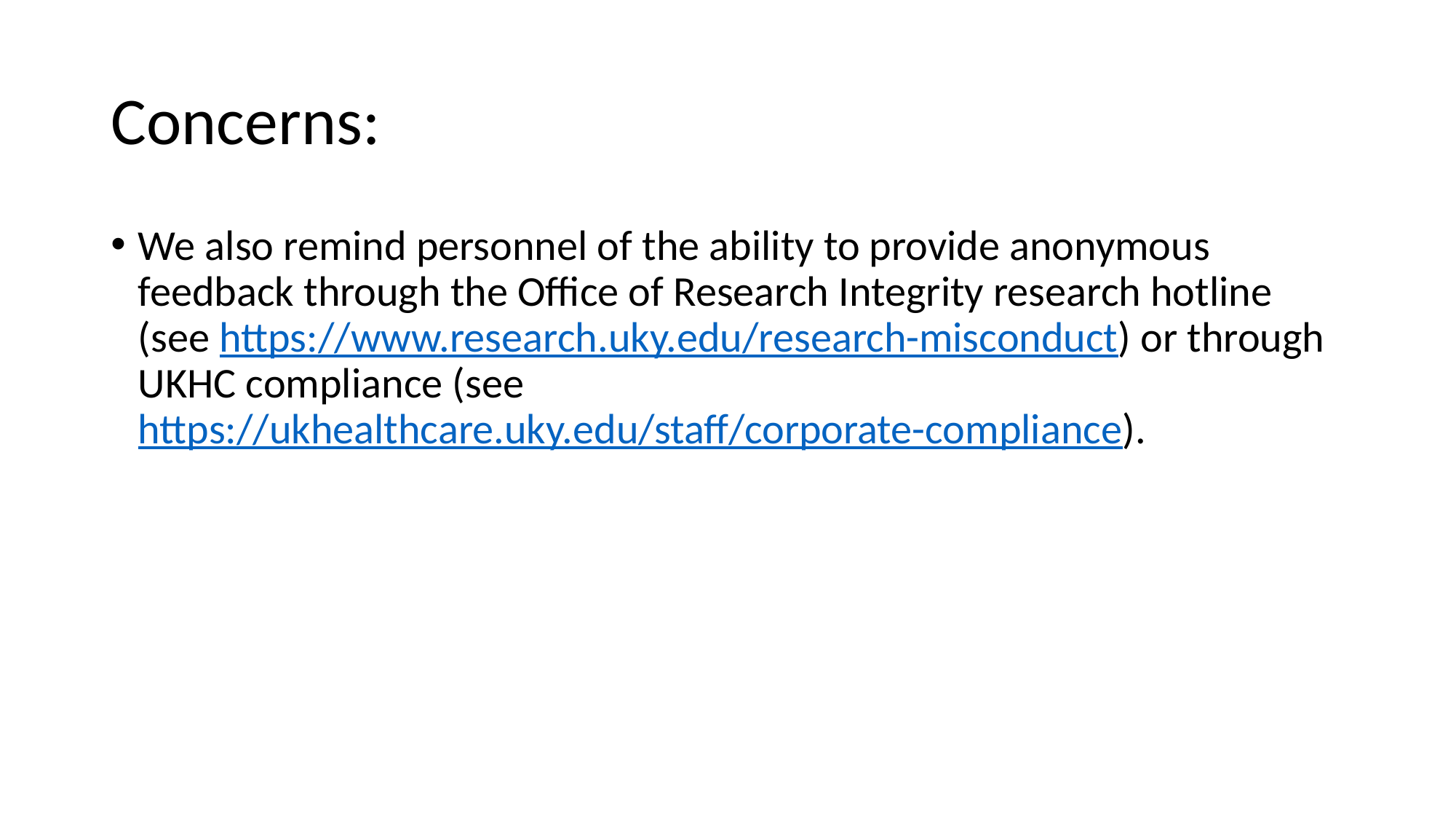

# Concerns:
We also remind personnel of the ability to provide anonymous feedback through the Office of Research Integrity research hotline (see https://www.research.uky.edu/research-misconduct) or through UKHC compliance (see https://ukhealthcare.uky.edu/staff/corporate-compliance).